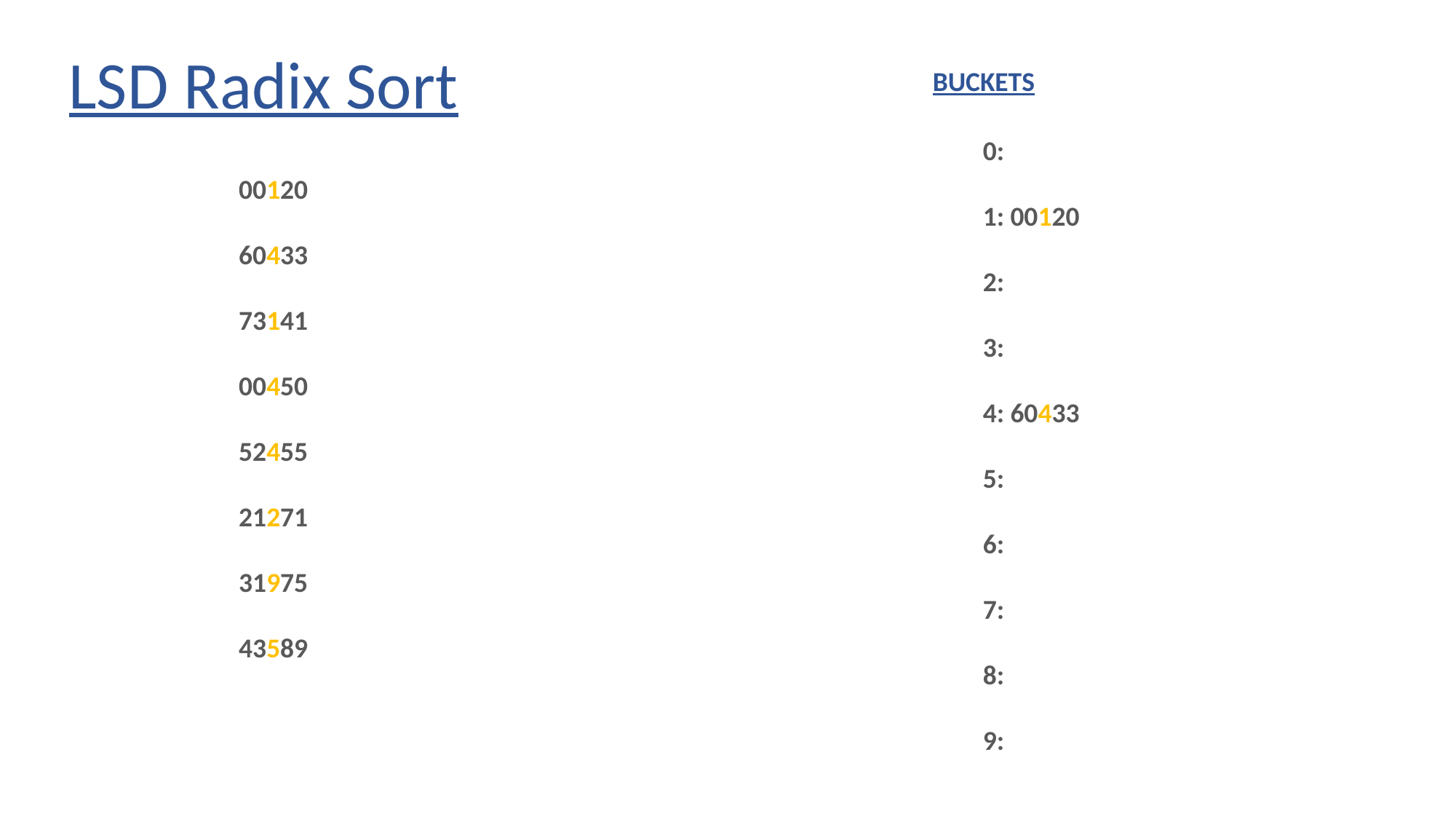

# LSD Radix Sort
		  					    BUCKETS
0:

1: 00120

2:

3:

4: 60433

5:

6:

7:

8:

9:

00120

60433

73141

00450

52455

21271

31975

43589